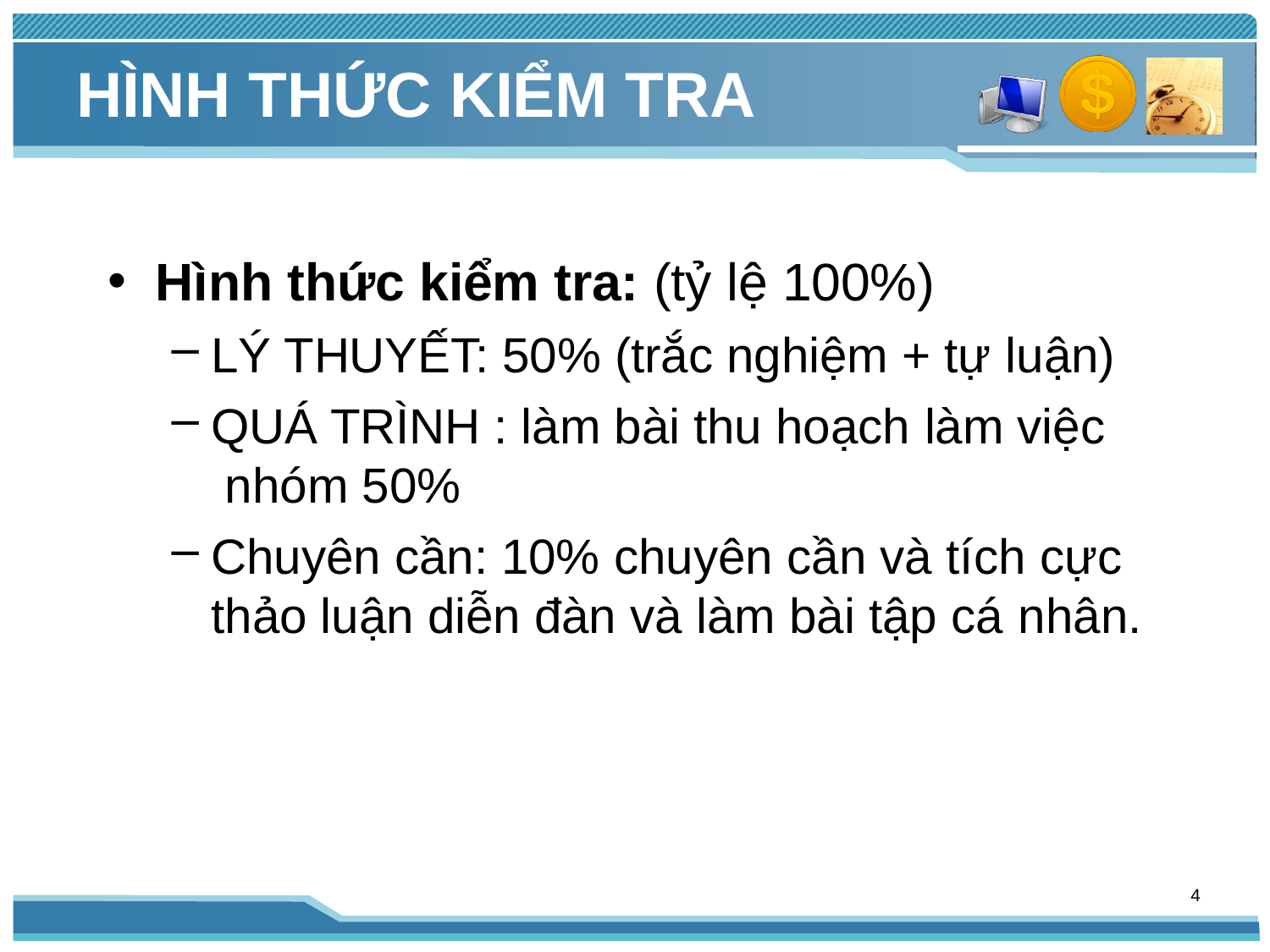

# HÌNH THỨC KIỂM TRA
Hình thức kiểm tra: (tỷ lệ 100%)
LÝ THUYẾT: 50% (trắc nghiệm + tự luận)
QUÁ TRÌNH : làm bài thu hoạch làm việc  nhóm 50%
Chuyên cần: 10% chuyên cần và tích cực  thảo luận diễn đàn và làm bài tập cá nhân.
4